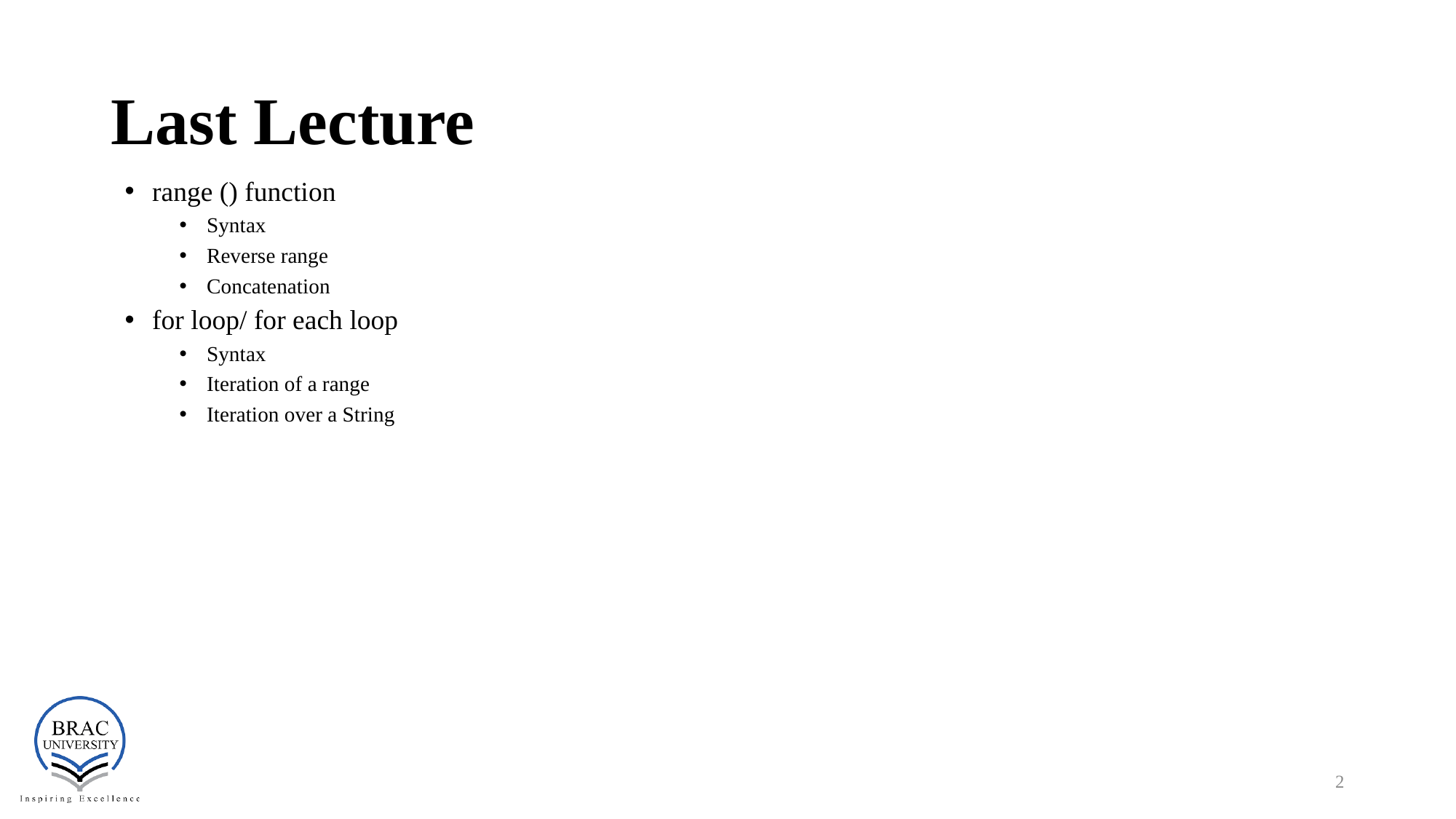

# Last Lecture
range () function
Syntax
Reverse range
Concatenation
for loop/ for each loop
Syntax
Iteration of a range
Iteration over a String

2